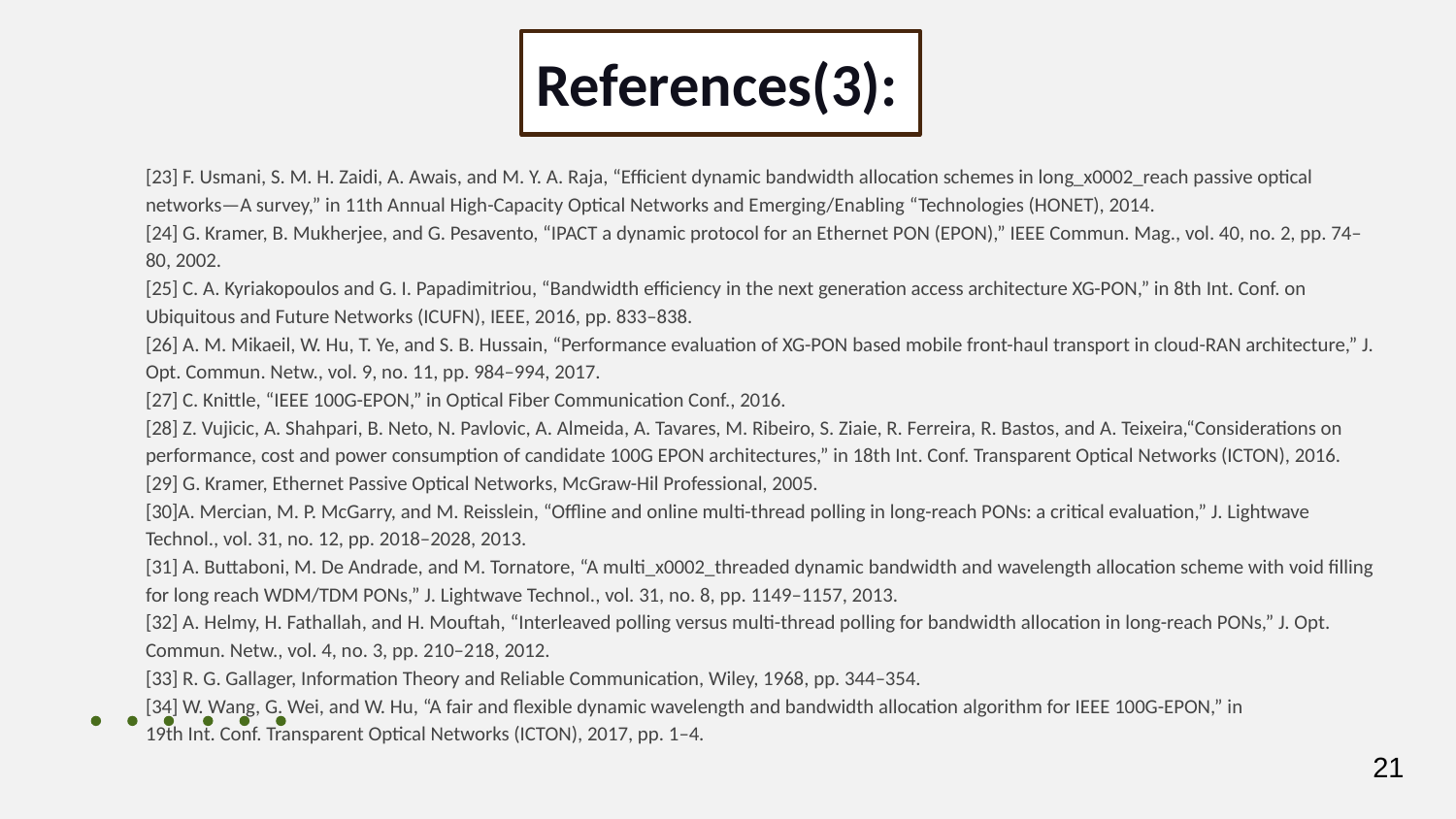

# References(3):
[23] F. Usmani, S. M. H. Zaidi, A. Awais, and M. Y. A. Raja, “Efficient dynamic bandwidth allocation schemes in long_x0002_reach passive optical networks—A survey,” in 11th Annual High-Capacity Optical Networks and Emerging/Enabling “Technologies (HONET), 2014.
[24] G. Kramer, B. Mukherjee, and G. Pesavento, “IPACT a dynamic protocol for an Ethernet PON (EPON),” IEEE Commun. Mag., vol. 40, no. 2, pp. 74–80, 2002.
[25] C. A. Kyriakopoulos and G. I. Papadimitriou, “Bandwidth efficiency in the next generation access architecture XG-PON,” in 8th Int. Conf. on Ubiquitous and Future Networks (ICUFN), IEEE, 2016, pp. 833–838.
[26] A. M. Mikaeil, W. Hu, T. Ye, and S. B. Hussain, “Performance evaluation of XG-PON based mobile front-haul transport in cloud-RAN architecture,” J. Opt. Commun. Netw., vol. 9, no. 11, pp. 984–994, 2017.
[27] C. Knittle, “IEEE 100G-EPON,” in Optical Fiber Communication Conf., 2016.
[28] Z. Vujicic, A. Shahpari, B. Neto, N. Pavlovic, A. Almeida, A. Tavares, M. Ribeiro, S. Ziaie, R. Ferreira, R. Bastos, and A. Teixeira,“Considerations on performance, cost and power consumption of candidate 100G EPON architectures,” in 18th Int. Conf. Transparent Optical Networks (ICTON), 2016.
[29] G. Kramer, Ethernet Passive Optical Networks, McGraw-Hil Professional, 2005.
[30]A. Mercian, M. P. McGarry, and M. Reisslein, “Offline and online multi-thread polling in long-reach PONs: a critical evaluation,” J. Lightwave Technol., vol. 31, no. 12, pp. 2018–2028, 2013.
[31] A. Buttaboni, M. De Andrade, and M. Tornatore, “A multi_x0002_threaded dynamic bandwidth and wavelength allocation scheme with void filling for long reach WDM/TDM PONs,” J. Lightwave Technol., vol. 31, no. 8, pp. 1149–1157, 2013.
[32] A. Helmy, H. Fathallah, and H. Mouftah, “Interleaved polling versus multi-thread polling for bandwidth allocation in long-reach PONs,” J. Opt. Commun. Netw., vol. 4, no. 3, pp. 210–218, 2012.
[33] R. G. Gallager, Information Theory and Reliable Communication, Wiley, 1968, pp. 344–354.
[34] W. Wang, G. Wei, and W. Hu, “A fair and flexible dynamic wavelength and bandwidth allocation algorithm for IEEE 100G-EPON,” in
19th Int. Conf. Transparent Optical Networks (ICTON), 2017, pp. 1–4.

21